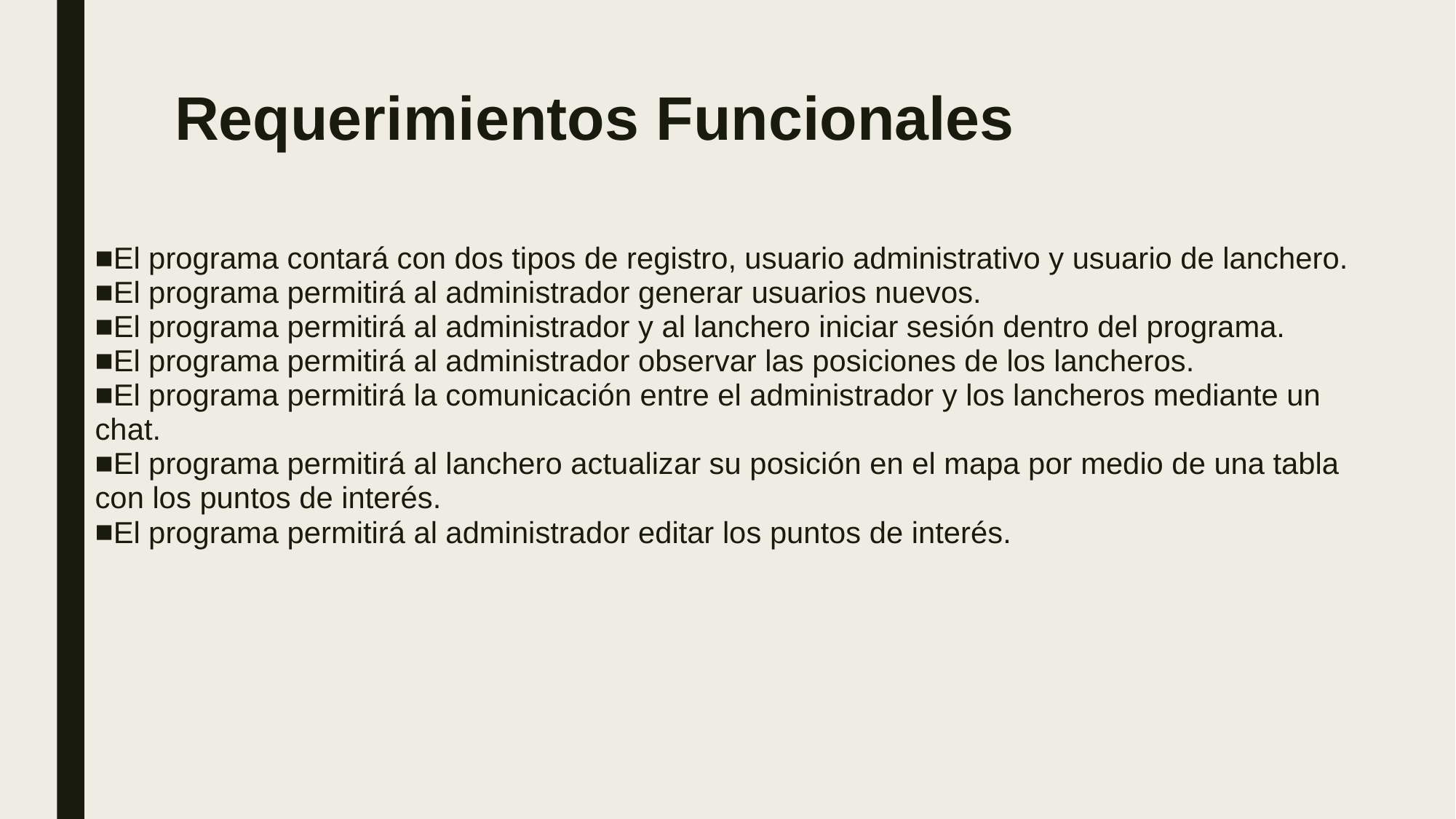

# Requerimientos Funcionales
El programa contará con dos tipos de registro, usuario administrativo y usuario de lanchero.
El programa permitirá al administrador generar usuarios nuevos.
El programa permitirá al administrador y al lanchero iniciar sesión dentro del programa.
El programa permitirá al administrador observar las posiciones de los lancheros.
El programa permitirá la comunicación entre el administrador y los lancheros mediante un chat.
El programa permitirá al lanchero actualizar su posición en el mapa por medio de una tabla con los puntos de interés.
El programa permitirá al administrador editar los puntos de interés.